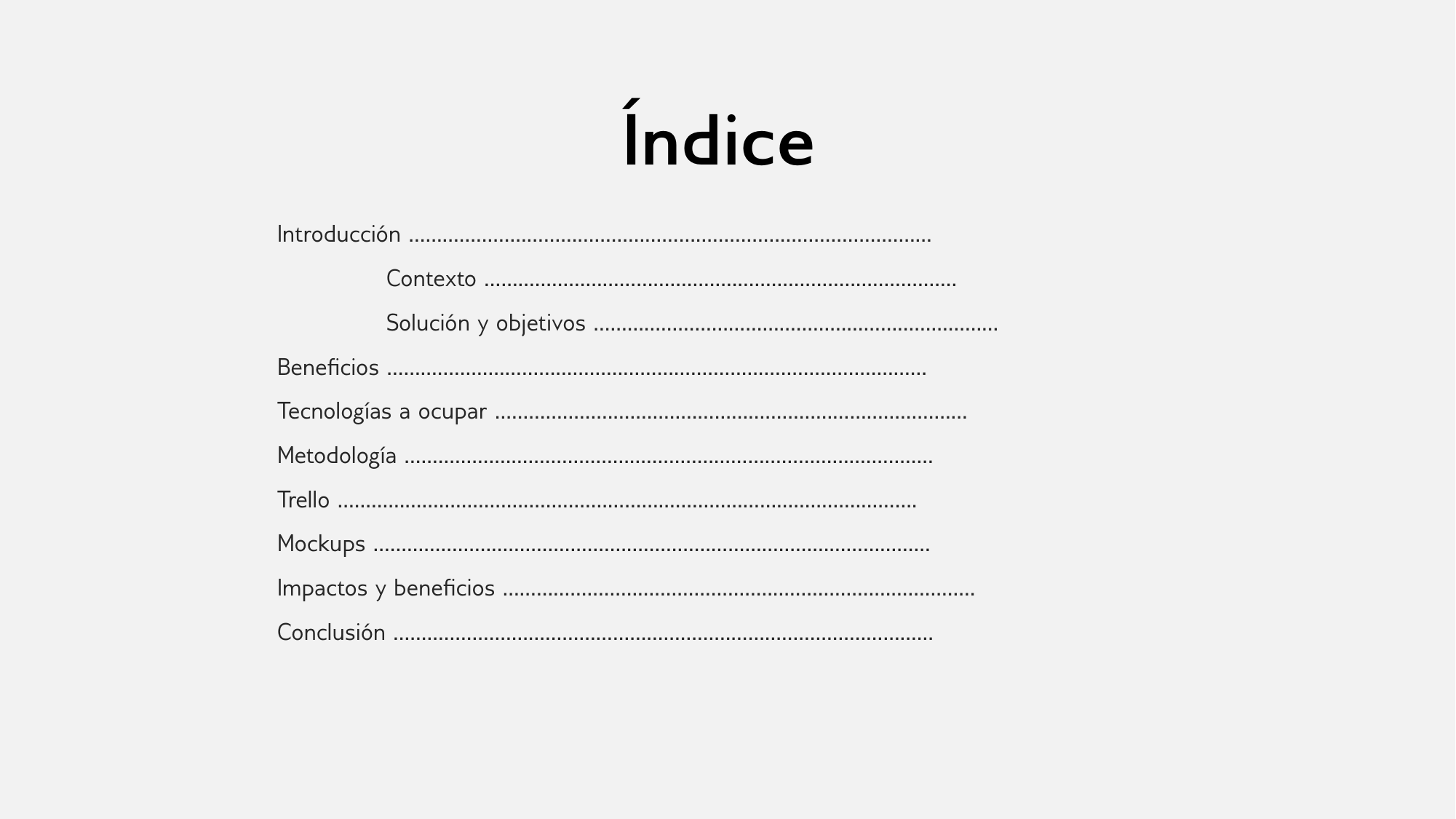

Índice
Introducción …………………………………………………………………………………
	Contexto …………………………………………………………………………
	Solución y objetivos ………………………………………………………………
Beneficios ……………………………………………………………………………………
Tecnologías a ocupar …………………………………………………………………………
Metodología .…………………………………………………………………………………
Trello ………………………………………………………………………………………….
Mockups ………………………………………………………………………………………
Impactos y beneficios …………………………………………………………………………
Conclusión ……………………………………………………………………………………